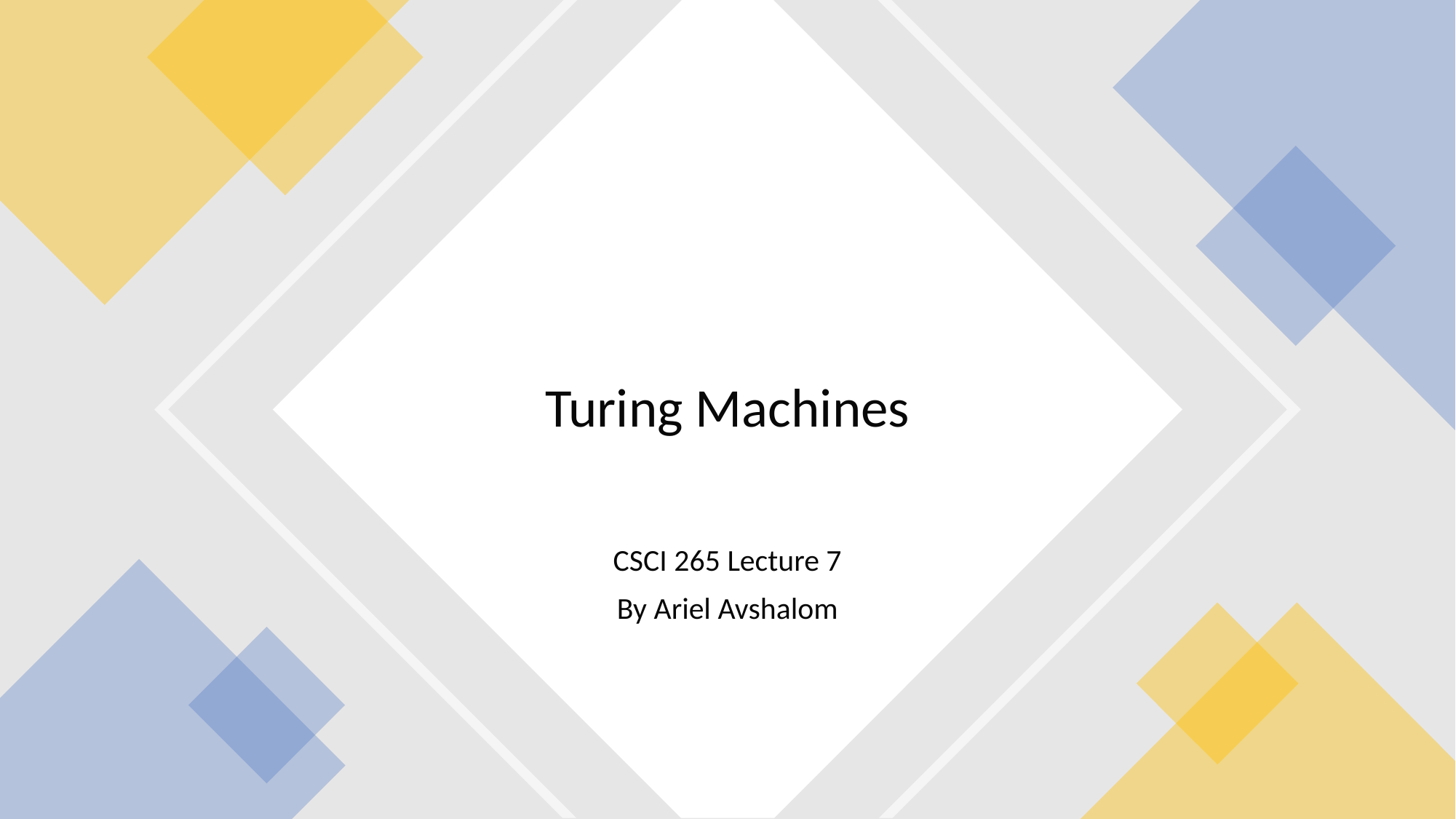

# Turing Machines
CSCI 265 Lecture 7
By Ariel Avshalom